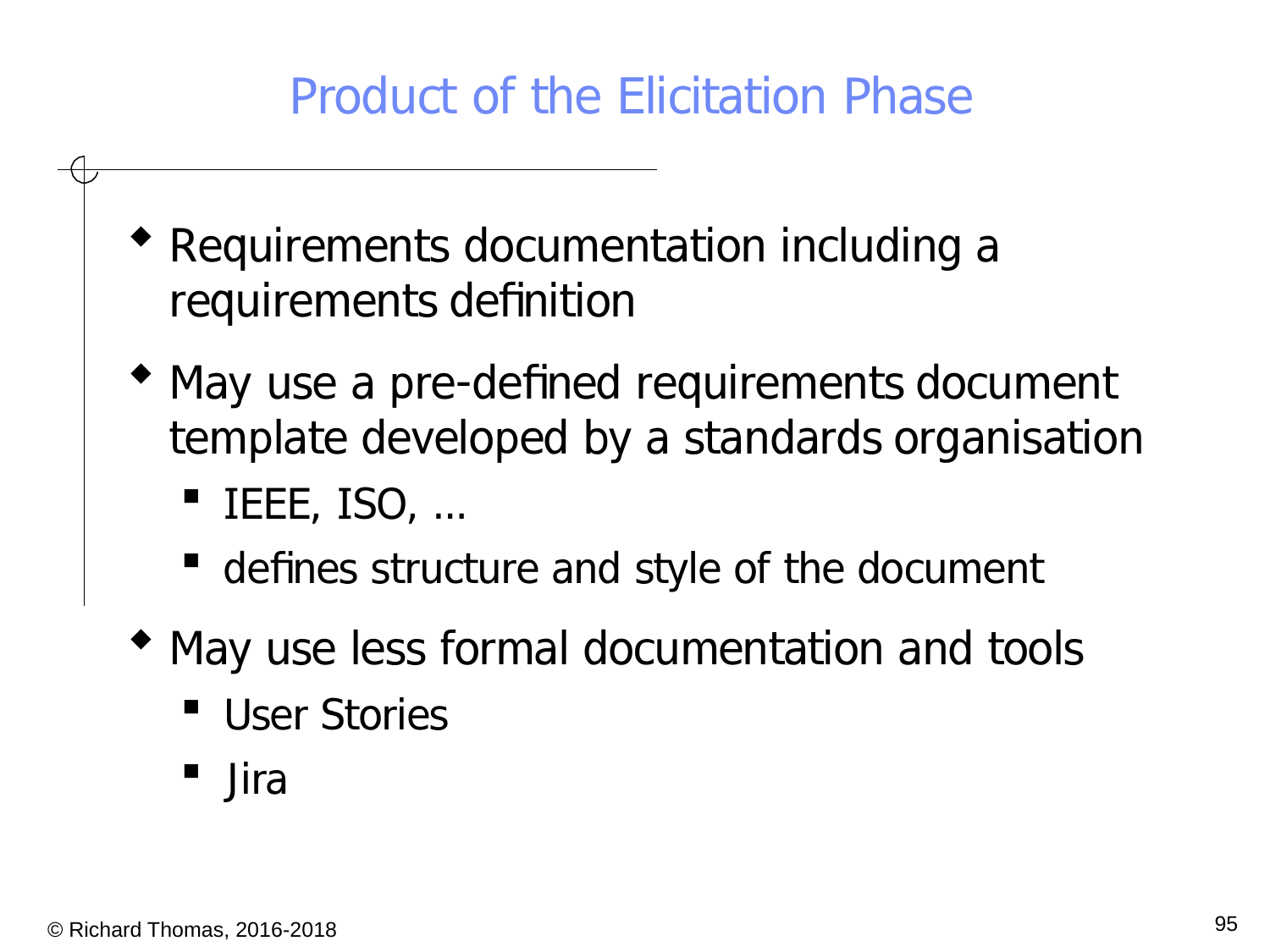

Product of the Elicitation Phase
Requirements documentation including a requirements definition
May use a pre-defined requirements document template developed by a standards organisation
IEEE, ISO, …
defines structure and style of the document
May use less formal documentation and tools
User Stories
Jira
95